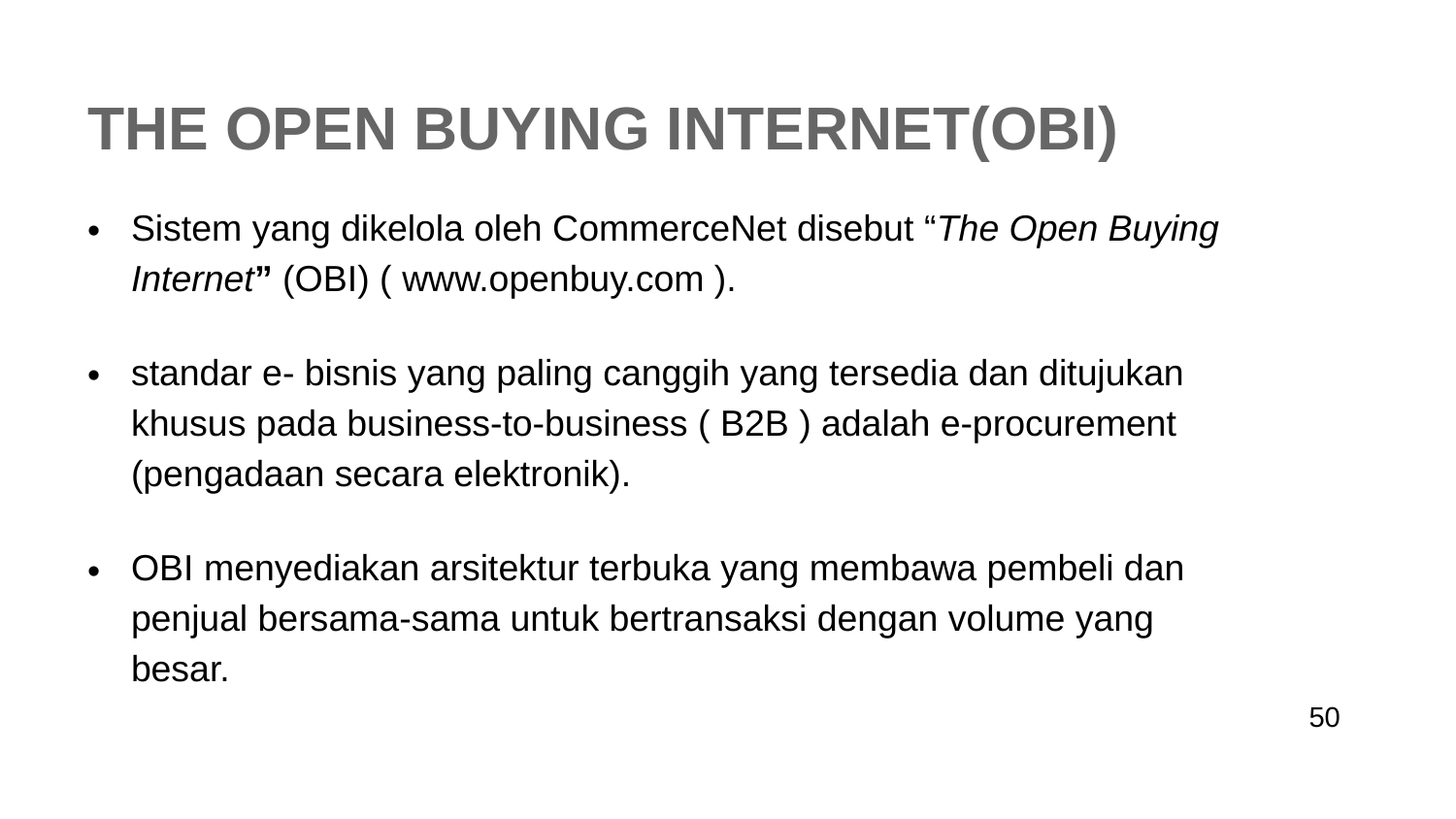

# The Open Buying internet(OBI)
Sistem yang dikelola oleh CommerceNet disebut “The Open Buying Internet” (OBI) ( www.openbuy.com ).
standar e- bisnis yang paling canggih yang tersedia dan ditujukan khusus pada business-to-business ( B2B ) adalah e-procurement (pengadaan secara elektronik).
OBI menyediakan arsitektur terbuka yang membawa pembeli dan penjual bersama-sama untuk bertransaksi dengan volume yang besar.
50